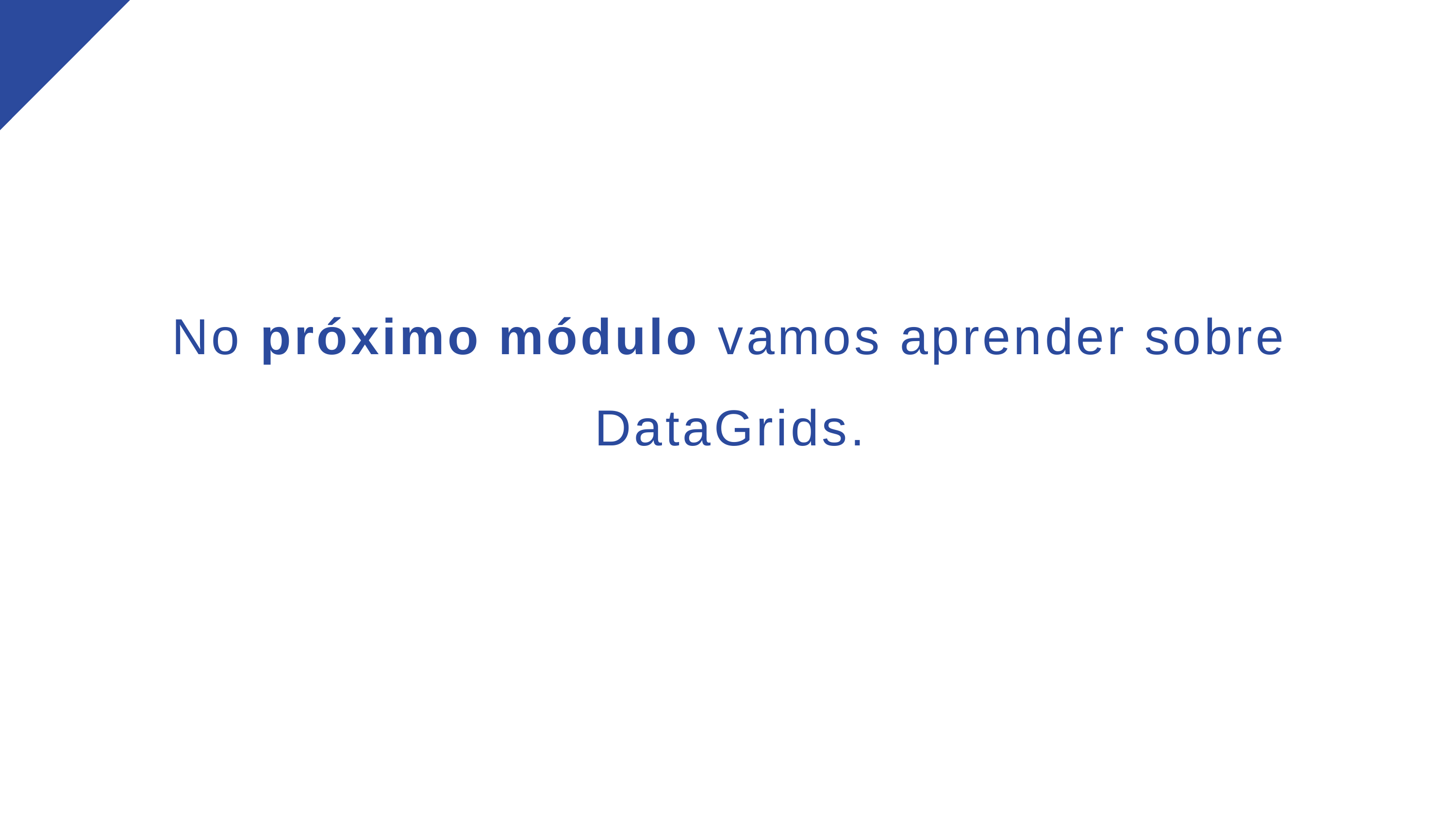

No próximo módulo vamos aprender sobre DataGrids.